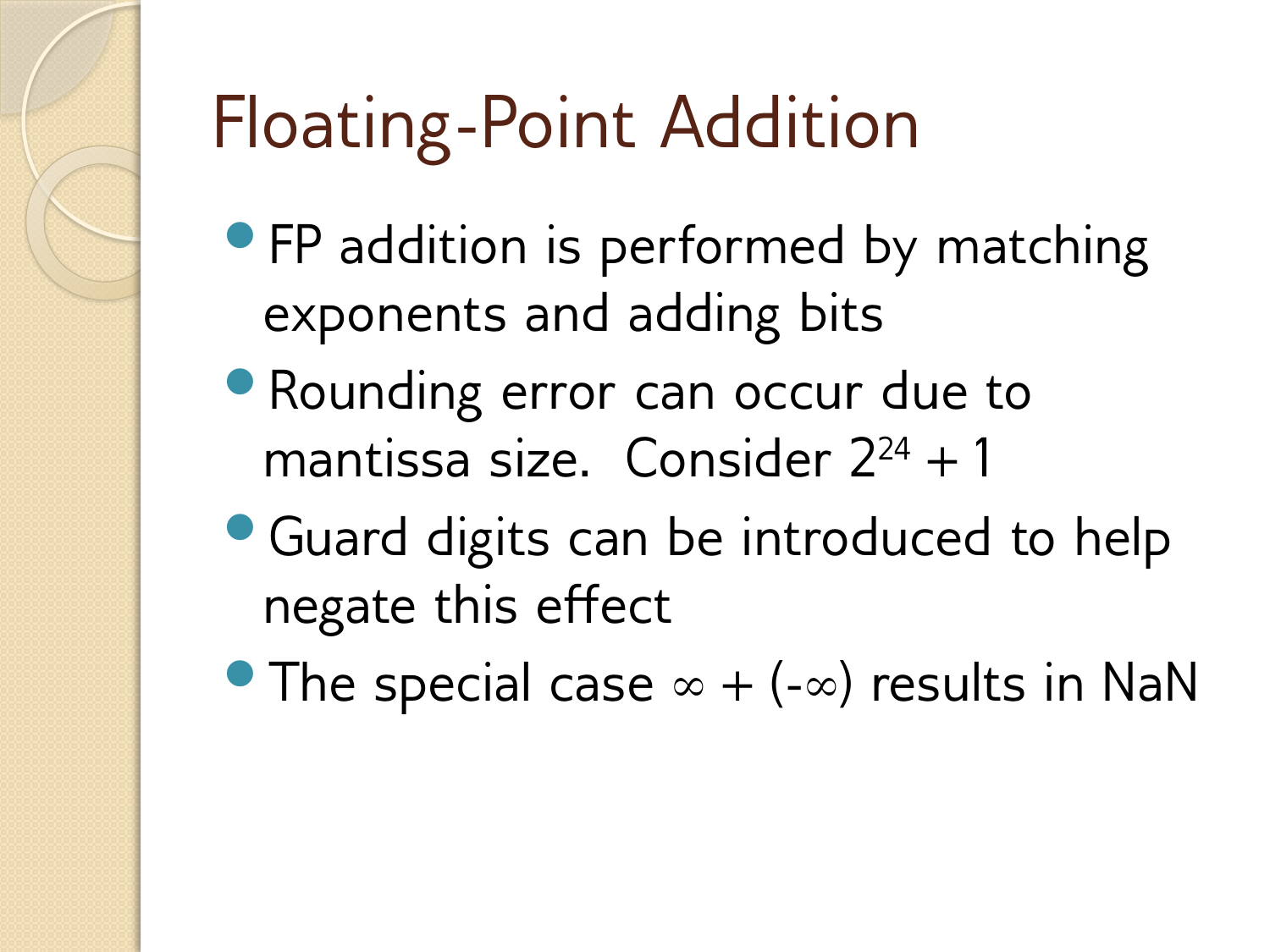

# Floating-Point Addition
FP addition is performed by matching exponents and adding bits
Rounding error can occur due to mantissa size.  Consider 224 + 1
Guard digits can be introduced to help negate this effect
The special case ∞ + (-∞) results in NaN